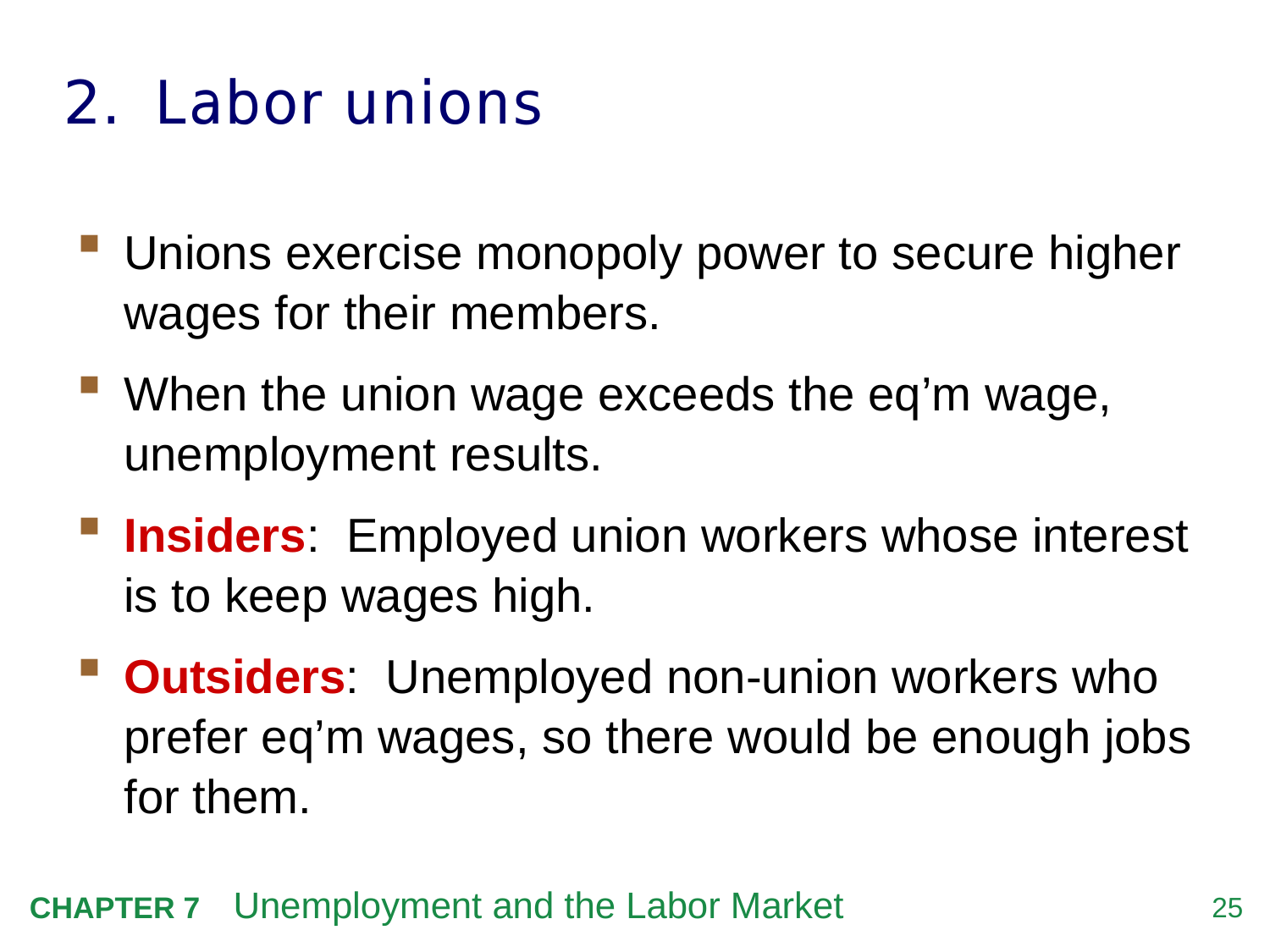

# 2.  Labor unions
Unions exercise monopoly power to secure higher wages for their members.
When the union wage exceeds the eq’m wage, unemployment results.
Insiders:  Employed union workers whose interest is to keep wages high.
Outsiders:  Unemployed non-union workers who prefer eq’m wages, so there would be enough jobs for them.